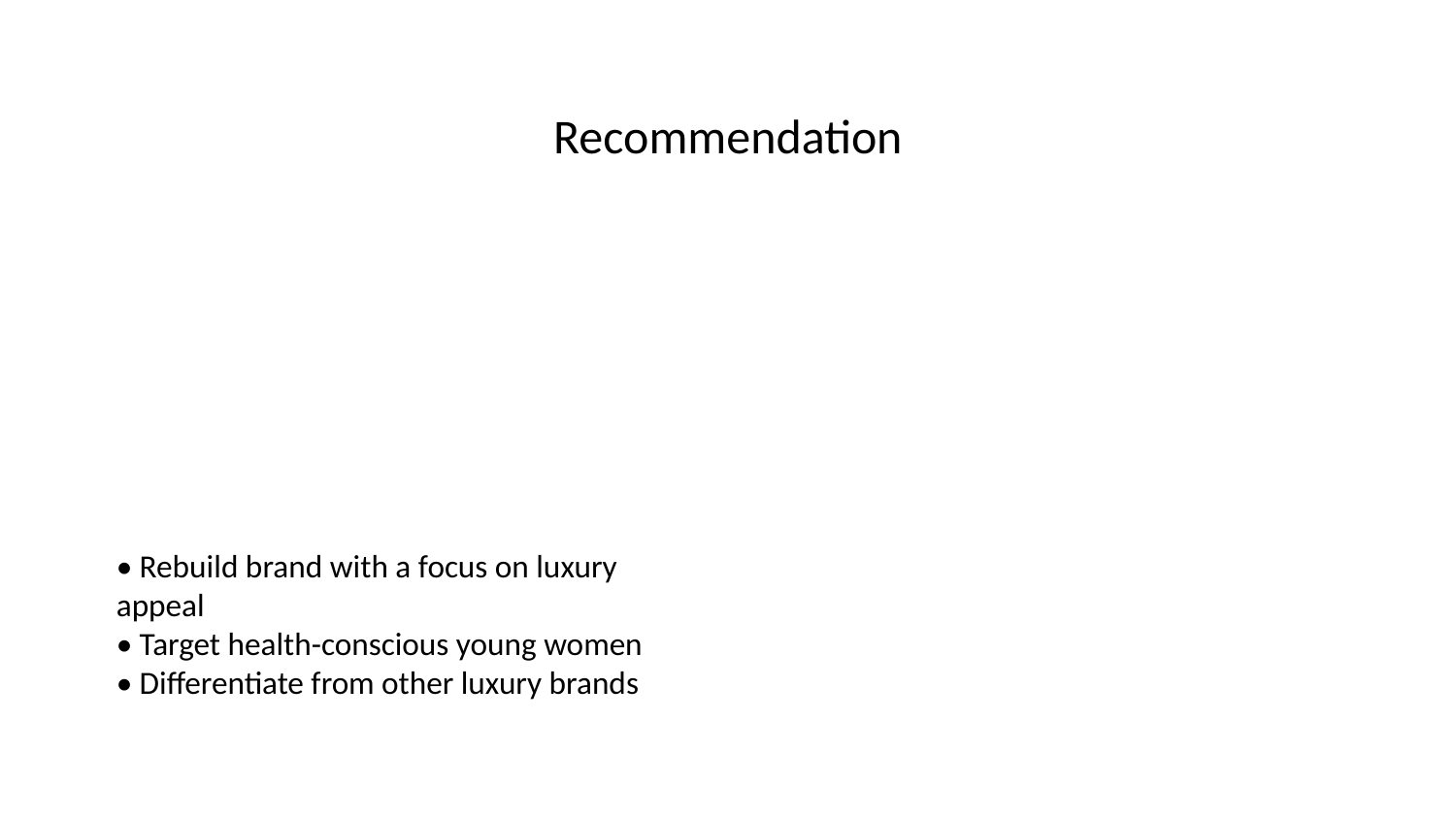

# Recommendation
• Rebuild brand with a focus on luxury appeal
• Target health-conscious young women
• Differentiate from other luxury brands